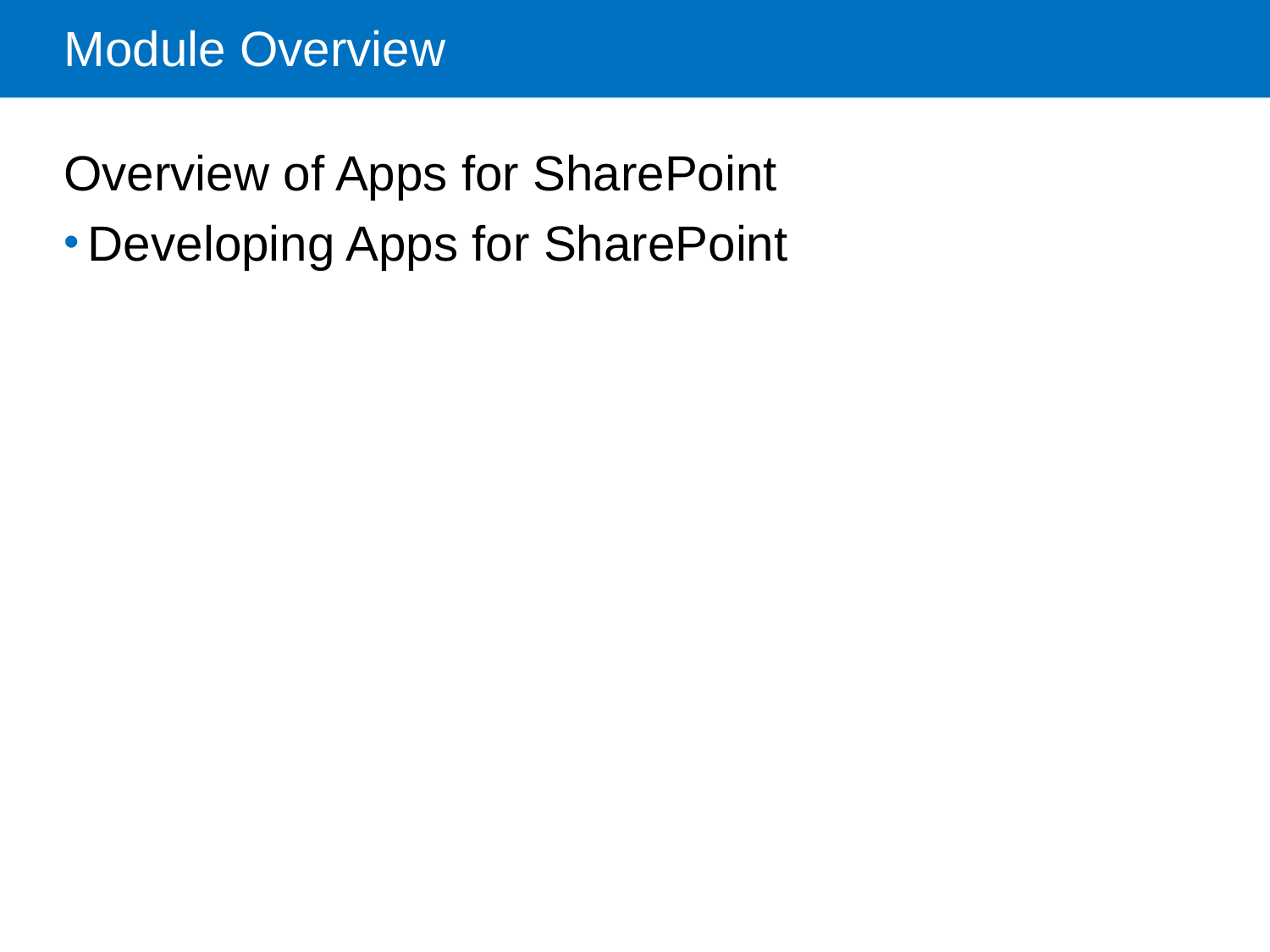

# Module Overview
Overview of Apps for SharePoint
Developing Apps for SharePoint